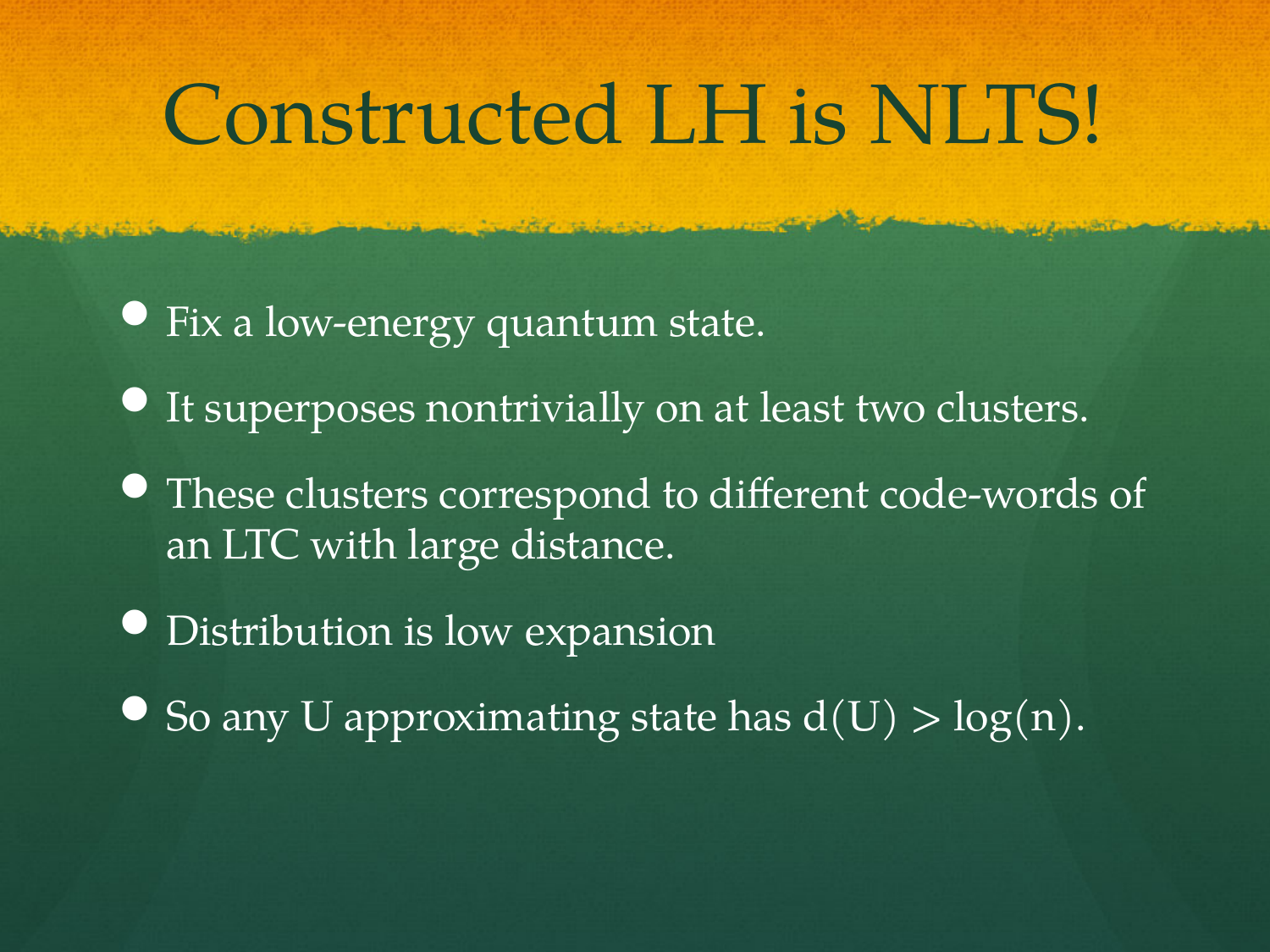

# Constructed LH is NLTS!
Fix a low-energy quantum state.
It superposes nontrivially on at least two clusters.
These clusters correspond to different code-words of an LTC with large distance.
Distribution is low expansion
So any U approximating state has d(U) > log(n).